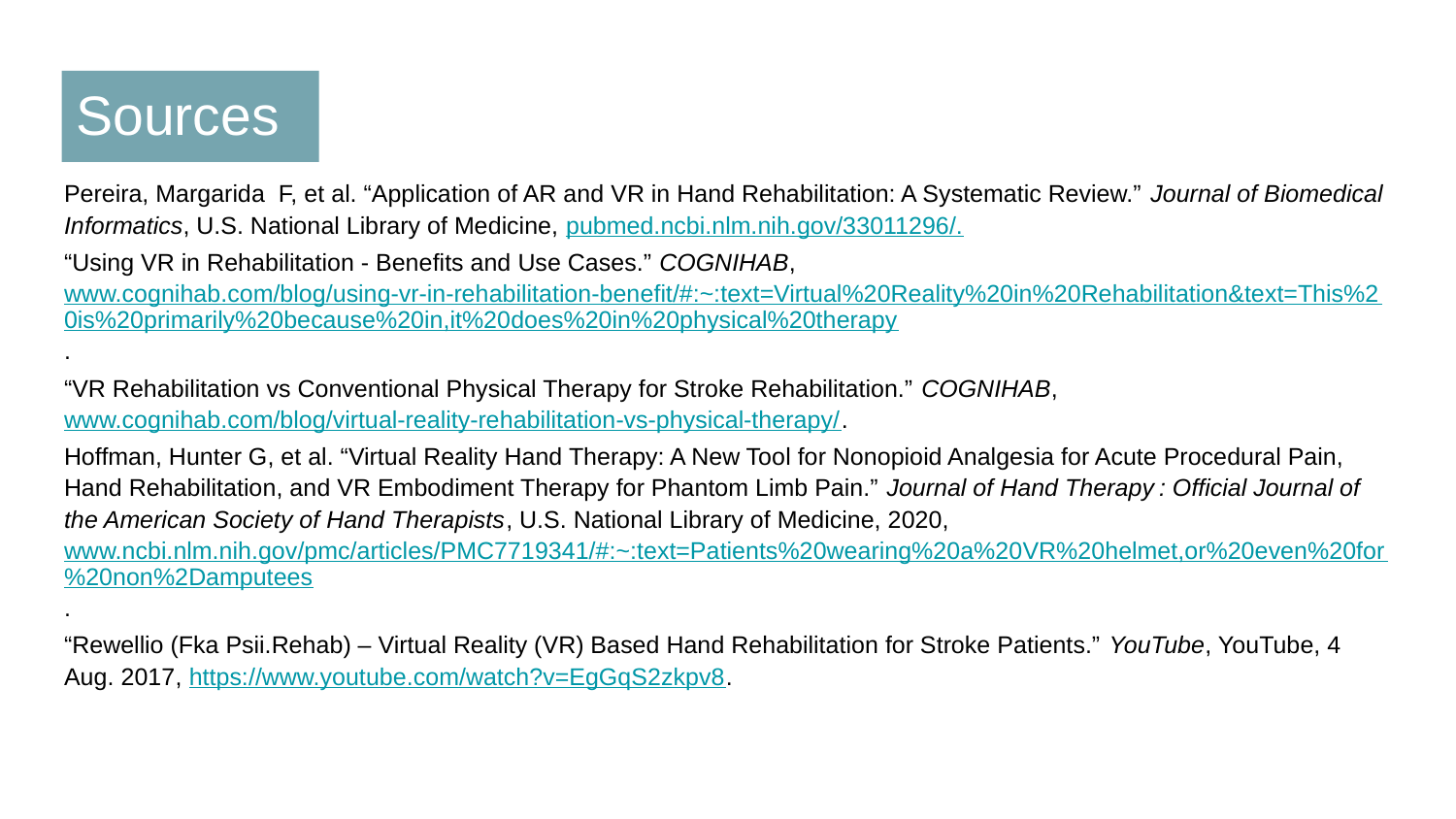

# Sources
Pereira, Margarida  F, et al. “Application of AR and VR in Hand Rehabilitation: A Systematic Review.” Journal of Biomedical Informatics, U.S. National Library of Medicine, pubmed.ncbi.nlm.nih.gov/33011296/.
“Using VR in Rehabilitation - Benefits and Use Cases.” COGNIHAB, www.cognihab.com/blog/using-vr-in-rehabilitation-benefit/#:~:text=Virtual%20Reality%20in%20Rehabilitation&text=This%20is%20primarily%20because%20in,it%20does%20in%20physical%20therapy.
“VR Rehabilitation vs Conventional Physical Therapy for Stroke Rehabilitation.” COGNIHAB, www.cognihab.com/blog/virtual-reality-rehabilitation-vs-physical-therapy/.
Hoffman, Hunter G, et al. “Virtual Reality Hand Therapy: A New Tool for Nonopioid Analgesia for Acute Procedural Pain, Hand Rehabilitation, and VR Embodiment Therapy for Phantom Limb Pain.” Journal of Hand Therapy : Official Journal of the American Society of Hand Therapists, U.S. National Library of Medicine, 2020, www.ncbi.nlm.nih.gov/pmc/articles/PMC7719341/#:~:text=Patients%20wearing%20a%20VR%20helmet,or%20even%20for%20non%2Damputees.
“Rewellio (Fka Psii.Rehab) – Virtual Reality (VR) Based Hand Rehabilitation for Stroke Patients.” YouTube, YouTube, 4 Aug. 2017, https://www.youtube.com/watch?v=EgGqS2zkpv8.